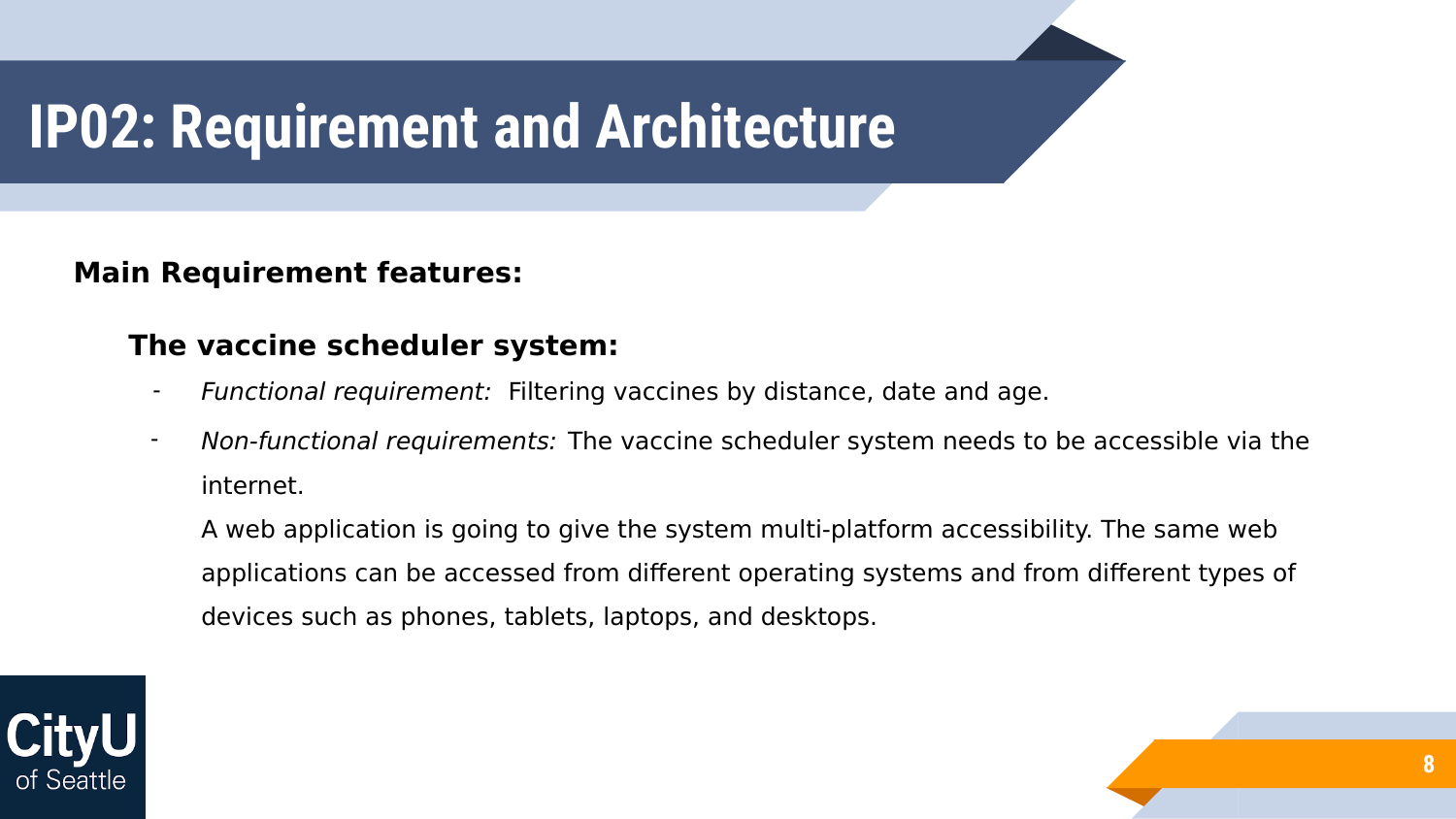

# IP02: Requirement and Architecture
Main Requirement features:
The vaccine scheduler system:
Functional requirement:  Filtering vaccines by distance, date and age.
Non-functional requirements: The vaccine scheduler system needs to be accessible via the internet.
A web application is going to give the system multi-platform accessibility. The same web applications can be accessed from different operating systems and from different types of devices such as phones, tablets, laptops, and desktops.

8